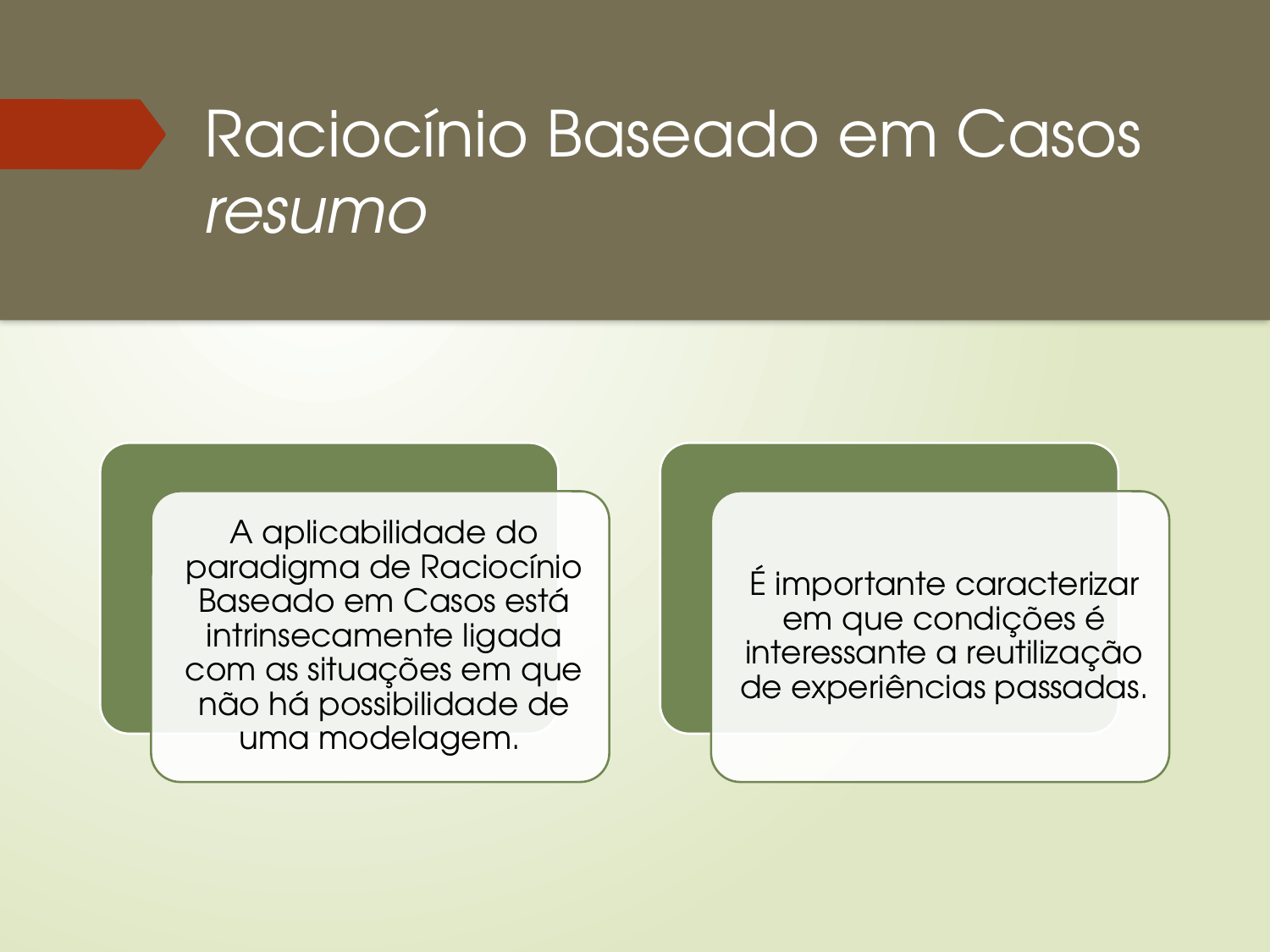

# Raciocínio Baseado em Casos resumo

A aplicabilidade do paradigma de Raciocínio Baseado em Casos está intrinsecamente ligada com as situações em que não há possibilidade de uma modelagem.
É importante caracterizar em que condições é interessante a reutilização de experiências passadas.